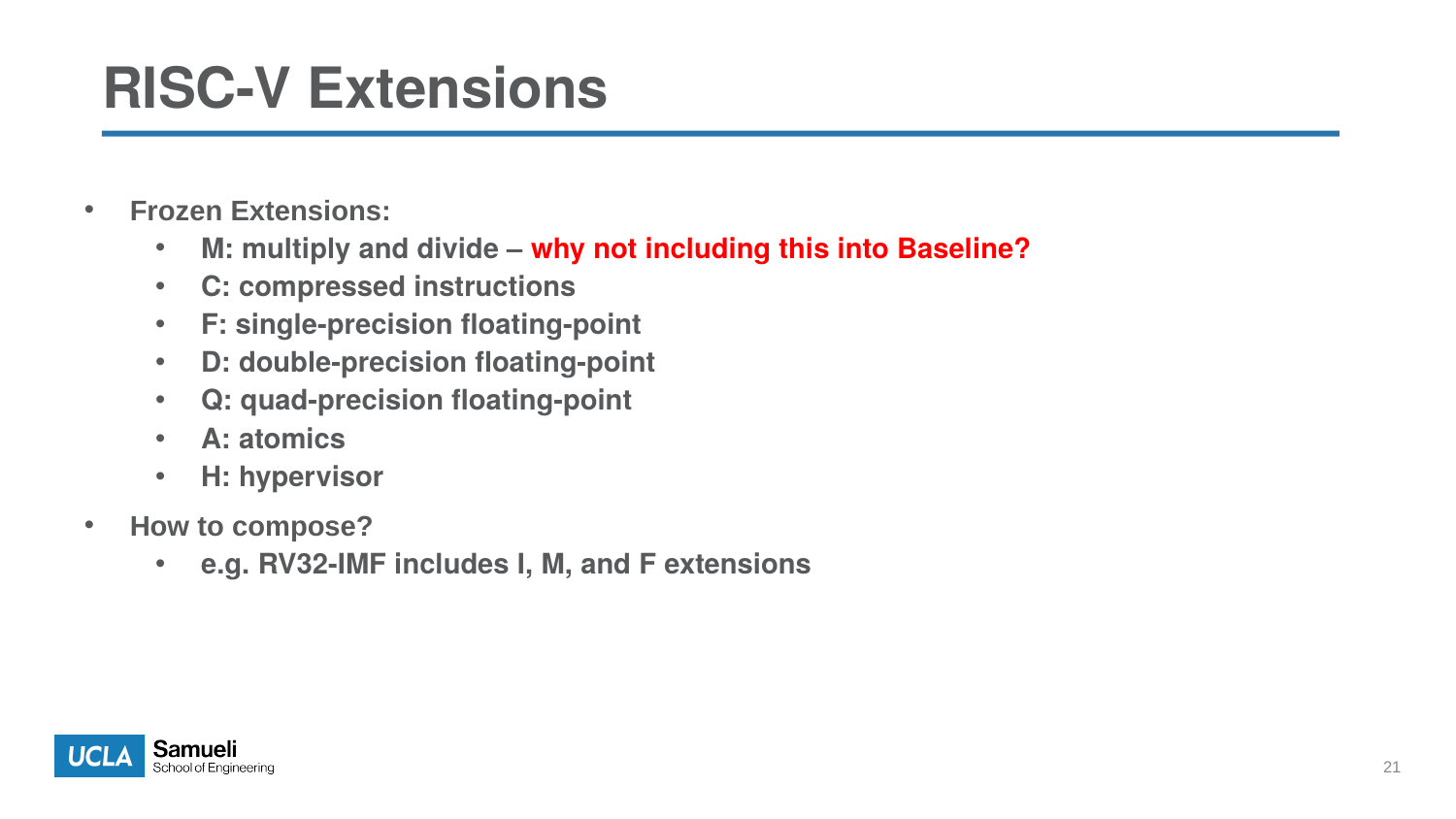

# RISC-V Extensions
Frozen Extensions:
M: multiply and divide – why not including this into Baseline?
C: compressed instructions
F: single-precision floating-point
D: double-precision floating-point
Q: quad-precision floating-point
A: atomics
H: hypervisor
How to compose?
e.g. RV32-IMF includes I, M, and F extensions
21